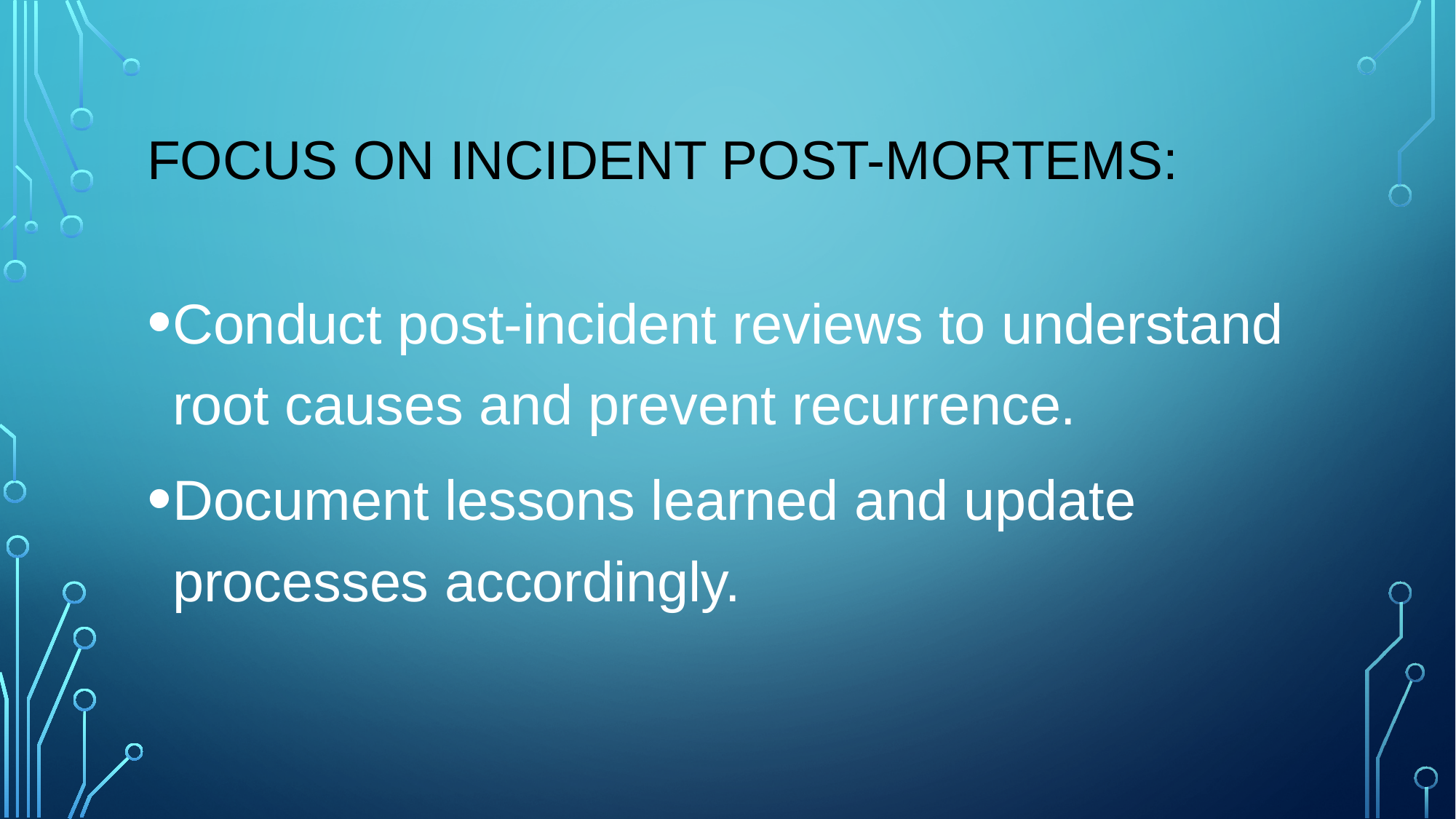

# Focus on Incident Post-Mortems:
Conduct post-incident reviews to understand root causes and prevent recurrence.
Document lessons learned and update processes accordingly.